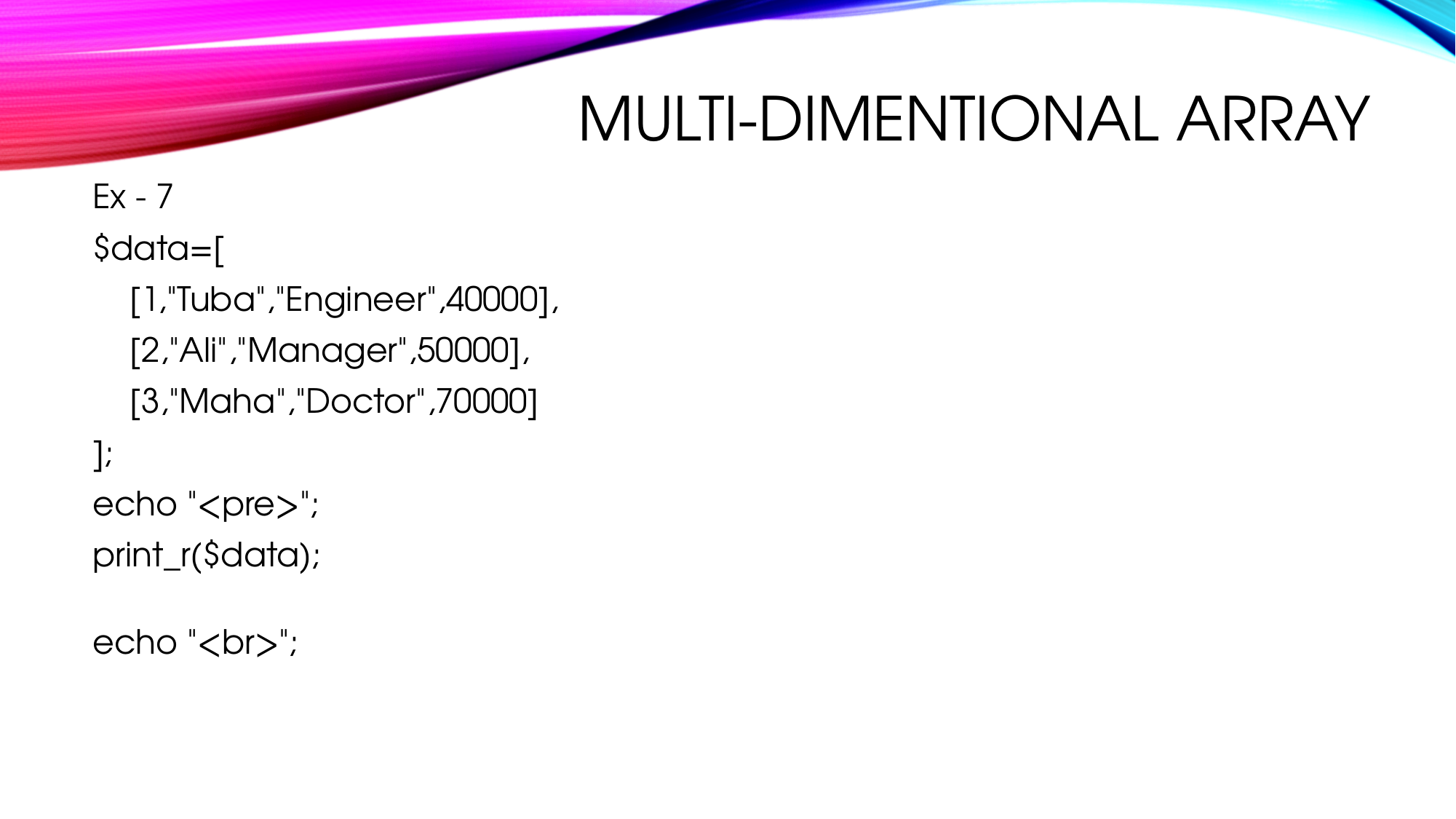

# Multi-dimentional array
Ex - 7
$data=[
    [1,"Tuba","Engineer",40000],
    [2,"Ali","Manager",50000],
    [3,"Maha","Doctor",70000]
];
echo "<pre>";
print_r($data);
echo "<br>";